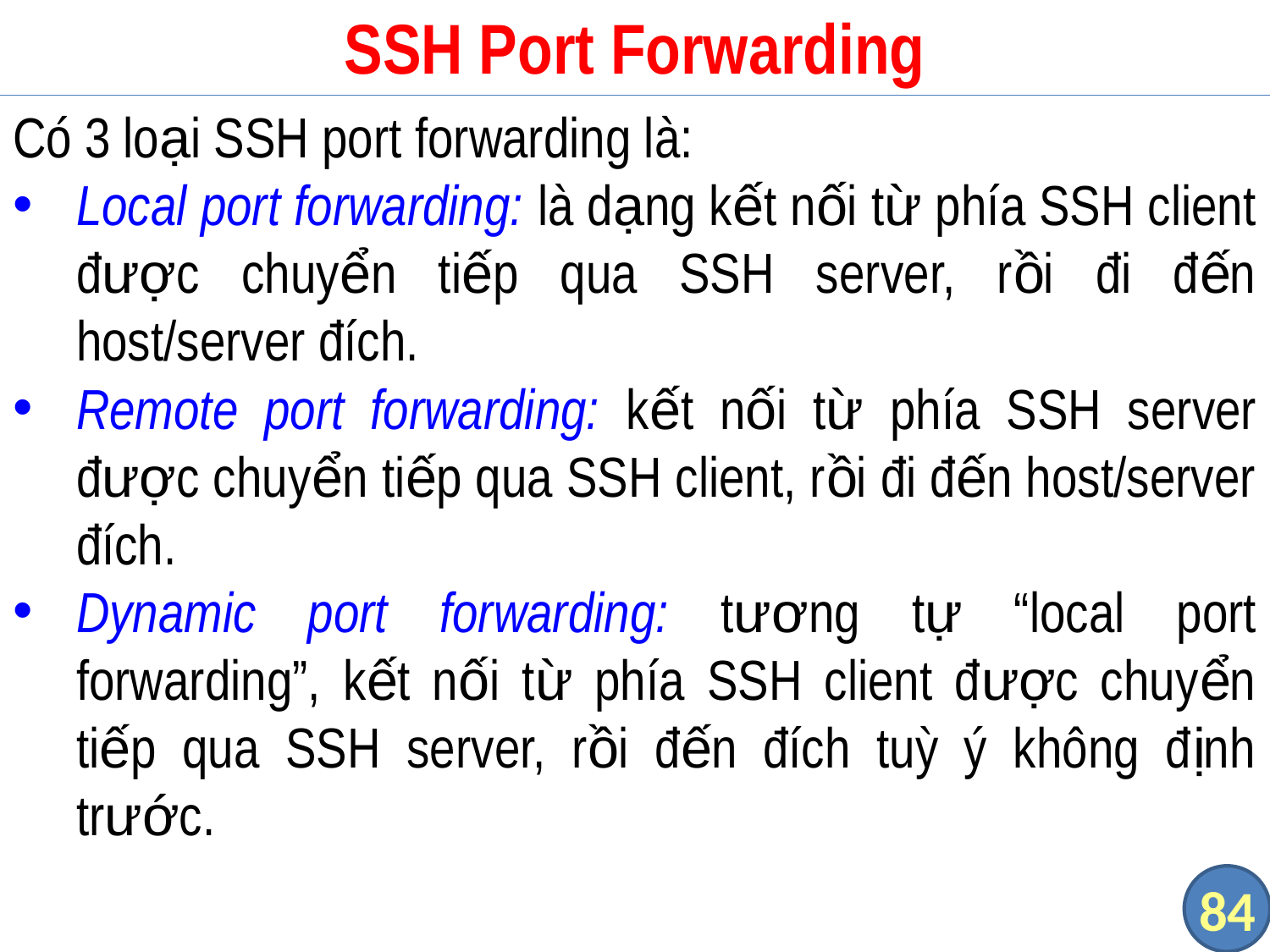

# SSH Port Forwarding
Có 3 loại SSH port forwarding là:
Local port forwarding: là dạng kết nối từ phía SSH client được chuyển tiếp qua SSH server, rồi đi đến host/server đích.
Remote port forwarding: kết nối từ phía SSH server được chuyển tiếp qua SSH client, rồi đi đến host/server đích.
Dynamic port forwarding: tương tự “local port forwarding”, kết nối từ phía SSH client được chuyển tiếp qua SSH server, rồi đến đích tuỳ ý không định trước.
84